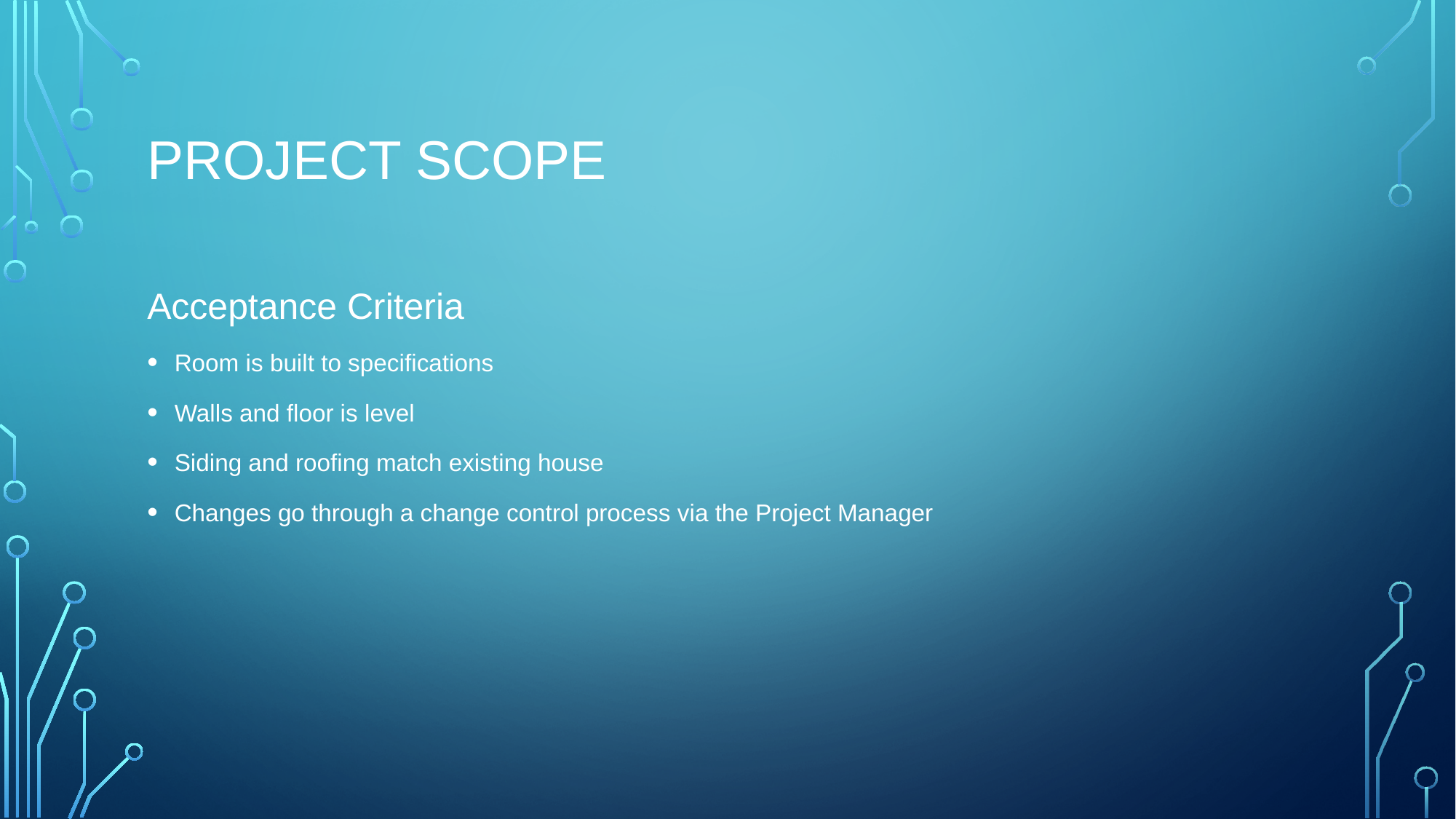

# Project Scope
Acceptance Criteria
Room is built to specifications
Walls and floor is level
Siding and roofing match existing house
Changes go through a change control process via the Project Manager